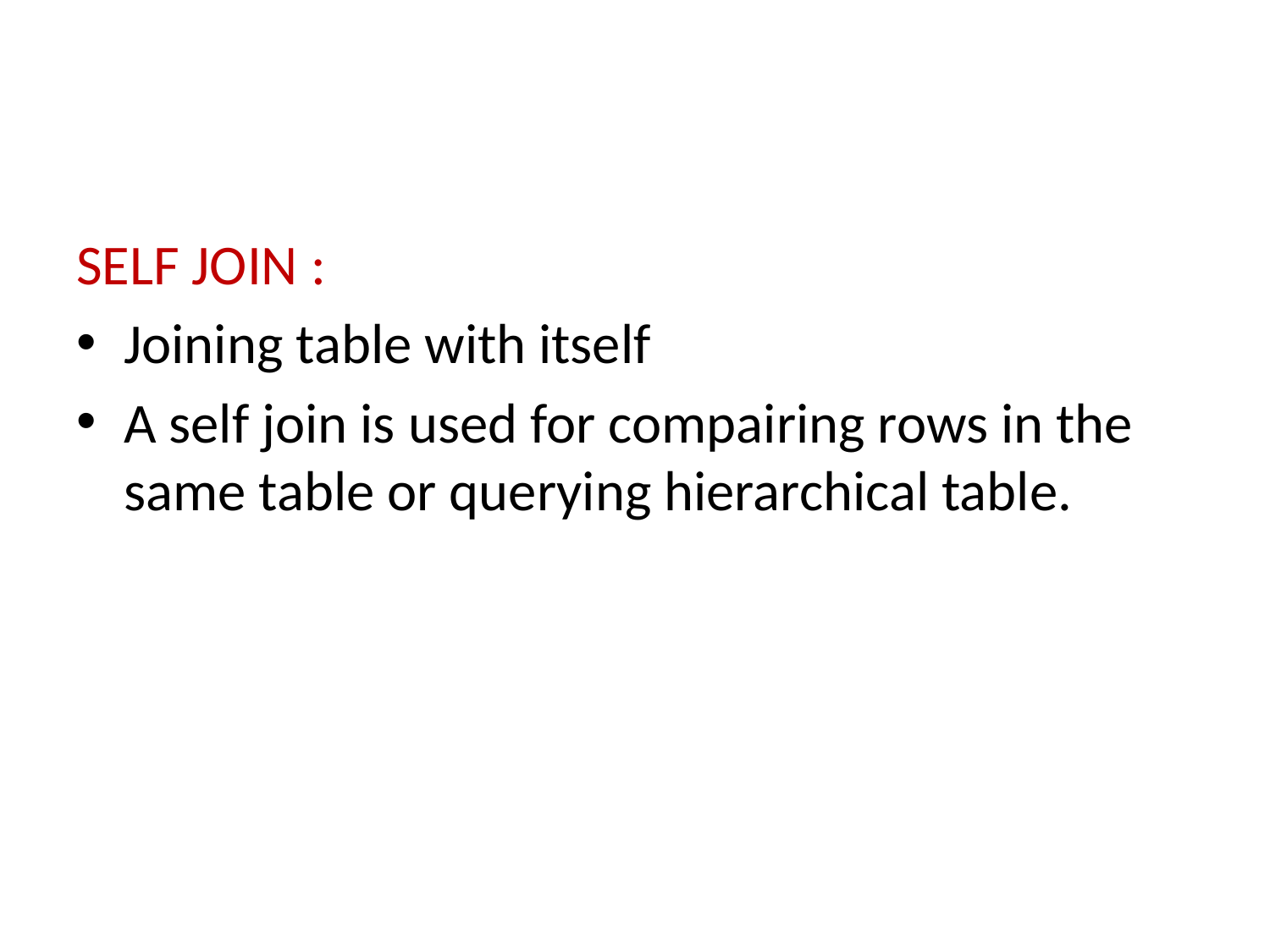

#
SELF JOIN :
Joining table with itself
A self join is used for compairing rows in the same table or querying hierarchical table.